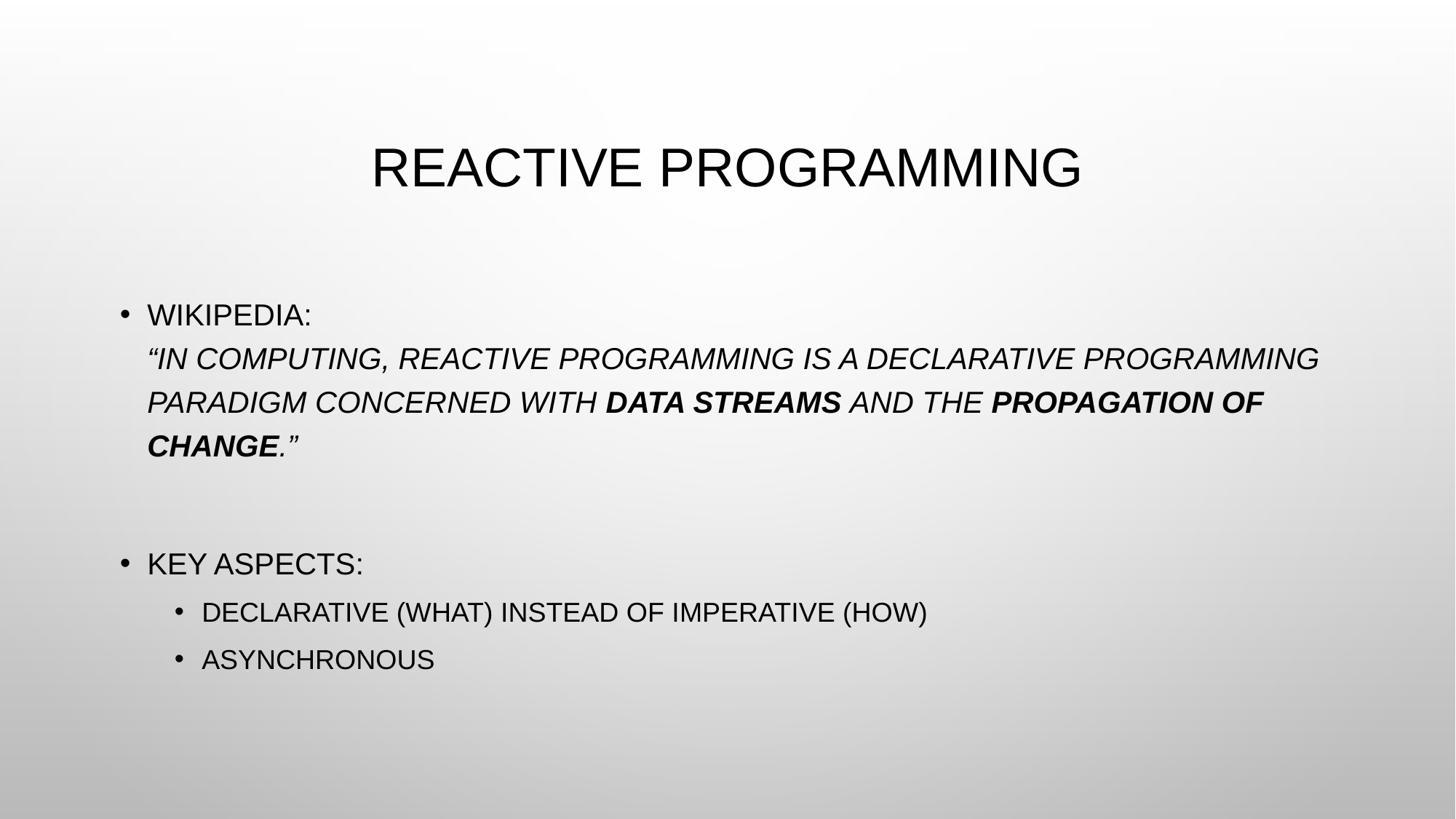

# Reactive programming
Wikipedia:
“In computing, reactive programming is a declarative programming paradigm concerned with data streams and the propagation of change.”

Key aspects:
Declarative (what) instead of imperative (how)
Asynchronous